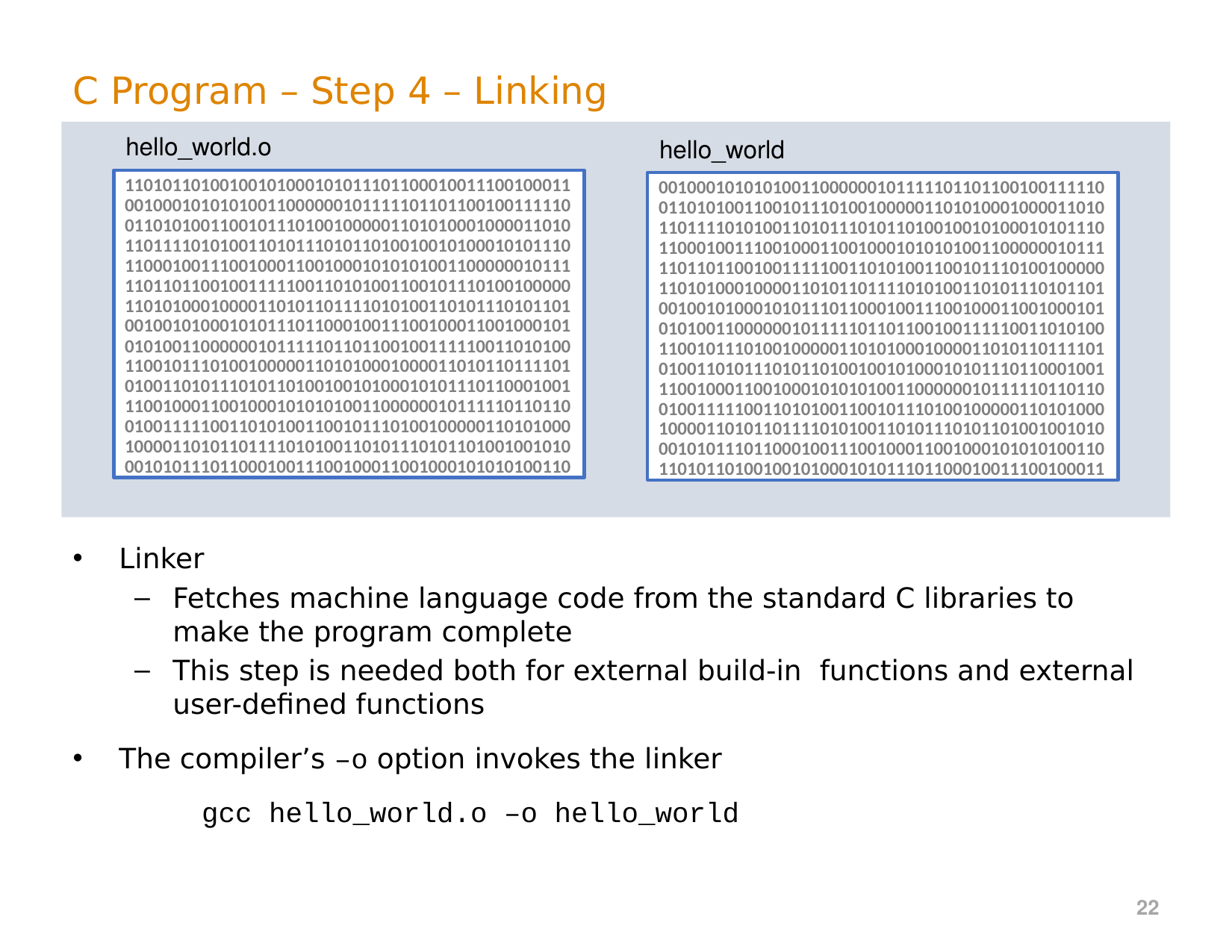

# C Program – Step 4 – Linking

hello_world.o
hello_world
110101101001001010001010111011000100111001000110010001010101001100000010111110110110010011111001101010011001011101001000001101010001000011010110111101010011010111010110100100101000101011101100010011100100011001000101010100110000001011111011011001001111100110101001100101110100100000110101000100001101011011110101001101011101011010010010100010101110110001001110010001100100010101010011000000101111101101100100111110011010100110010111010010000011010100010000110101101111010100110101110101101001001010001010111011000100111001000110010001010101001100000010111110110110010011111001101010011001011101001000001101010001000011010110111101010011010111010110100100101000101011101100010011100100011001000101010100110
001000101010100110000001011111011011001001111100110101001100101110100100000110101000100001101011011110101001101011101011010010010100010101110110001001110010001100100010101010011000000101111101101100100111110011010100110010111010010000011010100010000110101101111010100110101110101101001001010001010111011000100111001000110010001010101001100000010111110110110010011111001101010011001011101001000001101010001000011010110111101010011010111010110100100101000101011101100010011100100011001000101010100110000001011111011011001001111100110101001100101110100100000110101000100001101011011110101001101011101011010010010100010101110110001001110010001100100010101010011011010110100100101000101011101100010011100100011
Linker
Fetches machine language code from the standard C libraries to make the program complete
This step is needed both for external build-in  functions and external user-defined functions
The compiler’s –o option invokes the linker
	 gcc hello_world.o –o hello_world
22